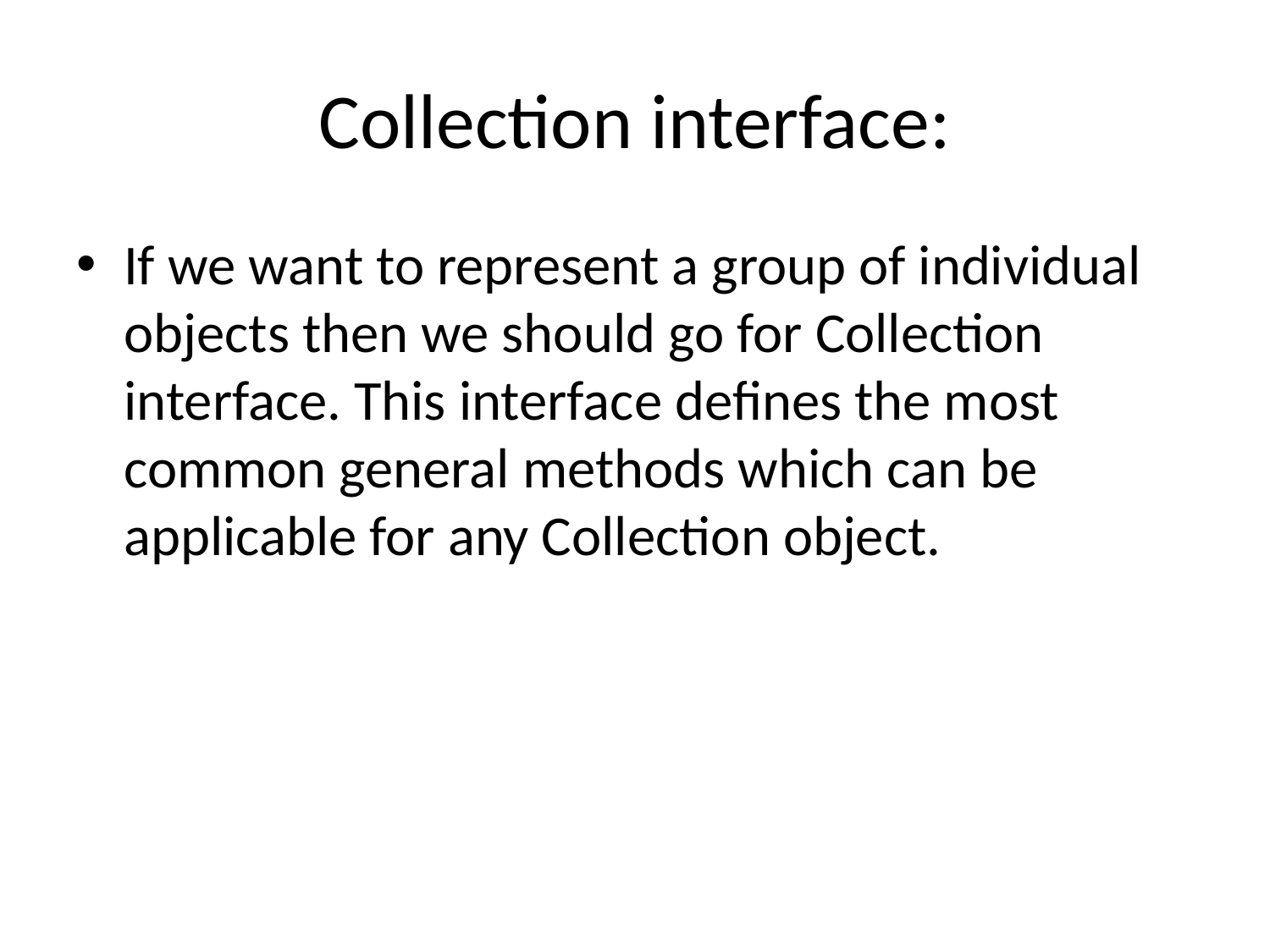

# Collection interface:
If we want to represent a group of individual objects then we should go for Collection interface. This interface defines the most common general methods which can be applicable for any Collection object.